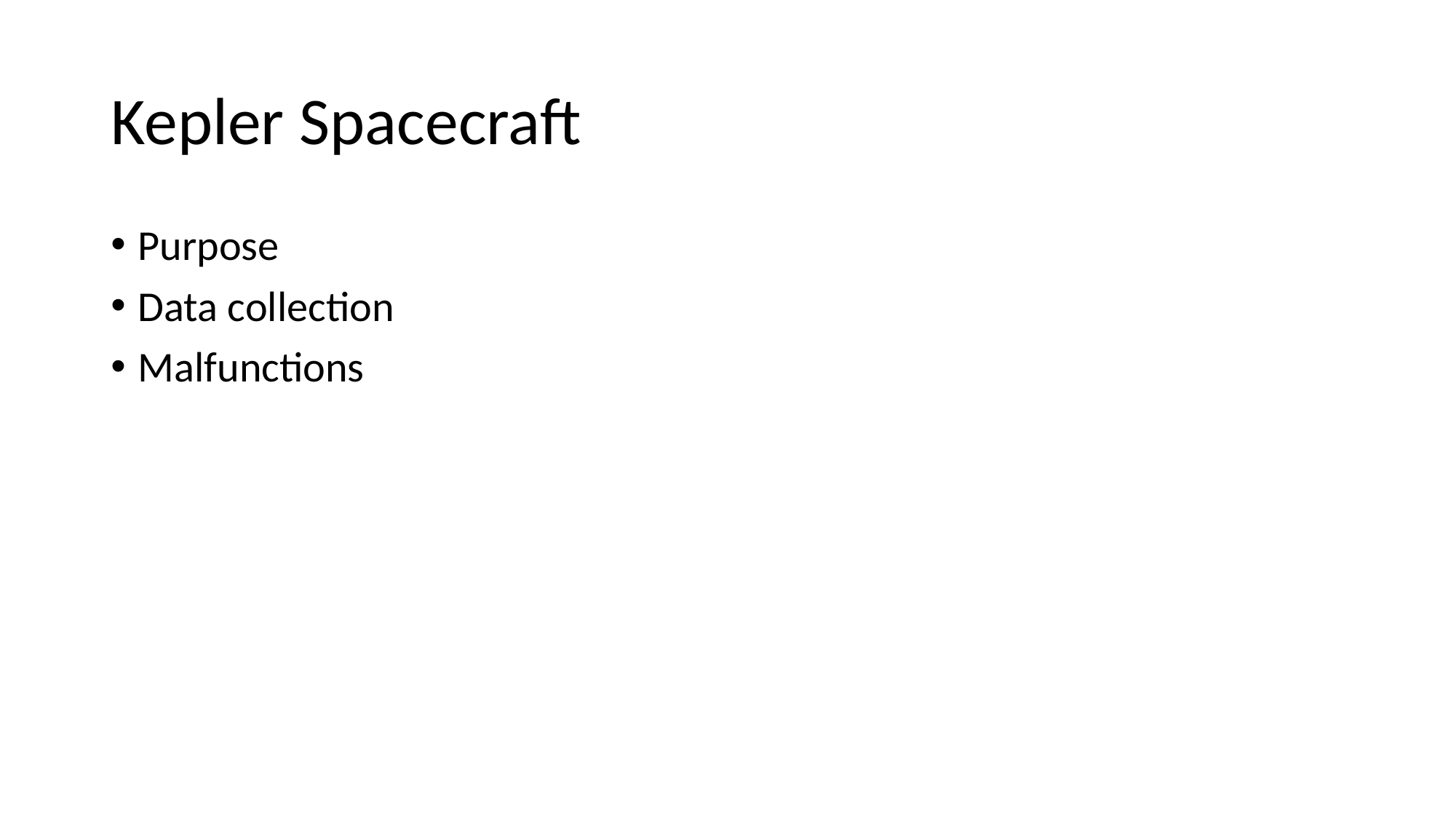

# Kepler Spacecraft
Purpose
Data collection
Malfunctions